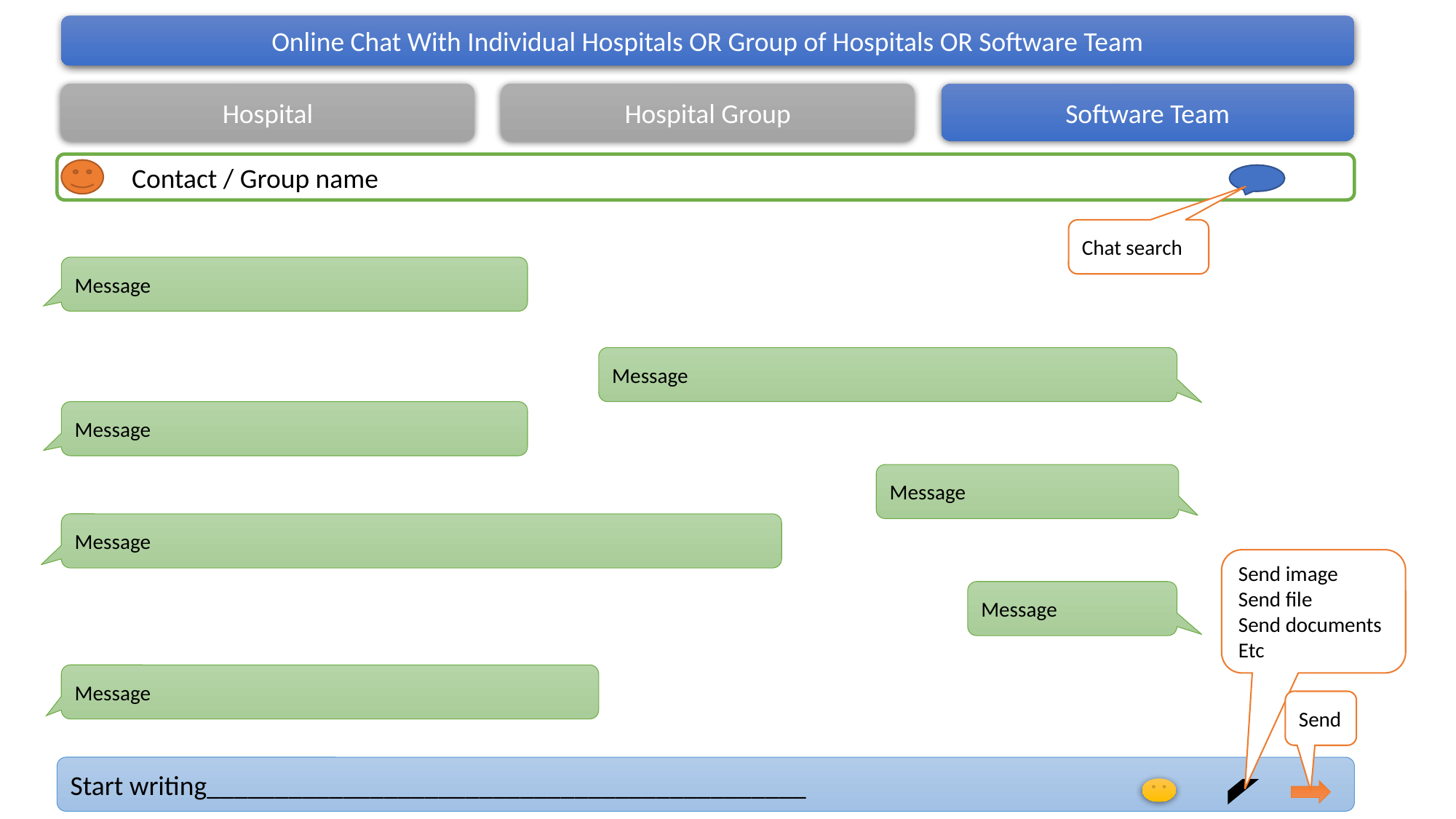

Online Chat With Individual Hospitals OR Group of Hospitals OR Software Team
Hospital Group
Software Team
Hospital
          Contact / Group name

Chat search
Message
Message
Message
Message
Message
Send image
Send file
Send documents
Etc
Message
Message
Send
Start writing____________________________________________